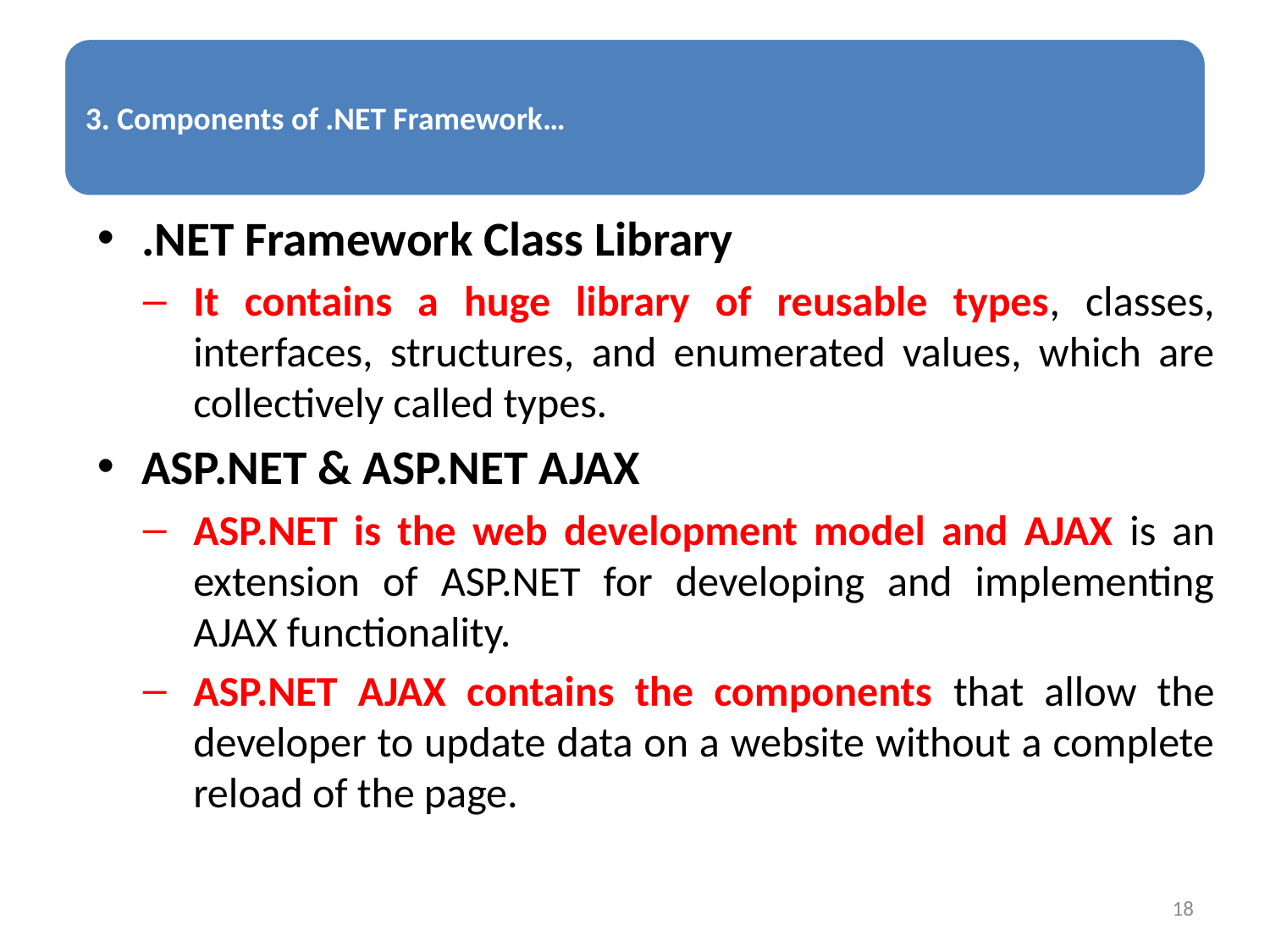

3. Components of .NET Framework…
.NET Framework Class Library
It contains a huge library of reusable types, classes, interfaces, structures, and enumerated values, which are collectively called types.
ASP.NET & ASP.NET AJAX
ASP.NET is the web development model and AJAX is an extension of ASP.NET for developing and implementing AJAX functionality.
ASP.NET AJAX contains the components that allow the developer to update data on a website without a complete reload of the page.
18